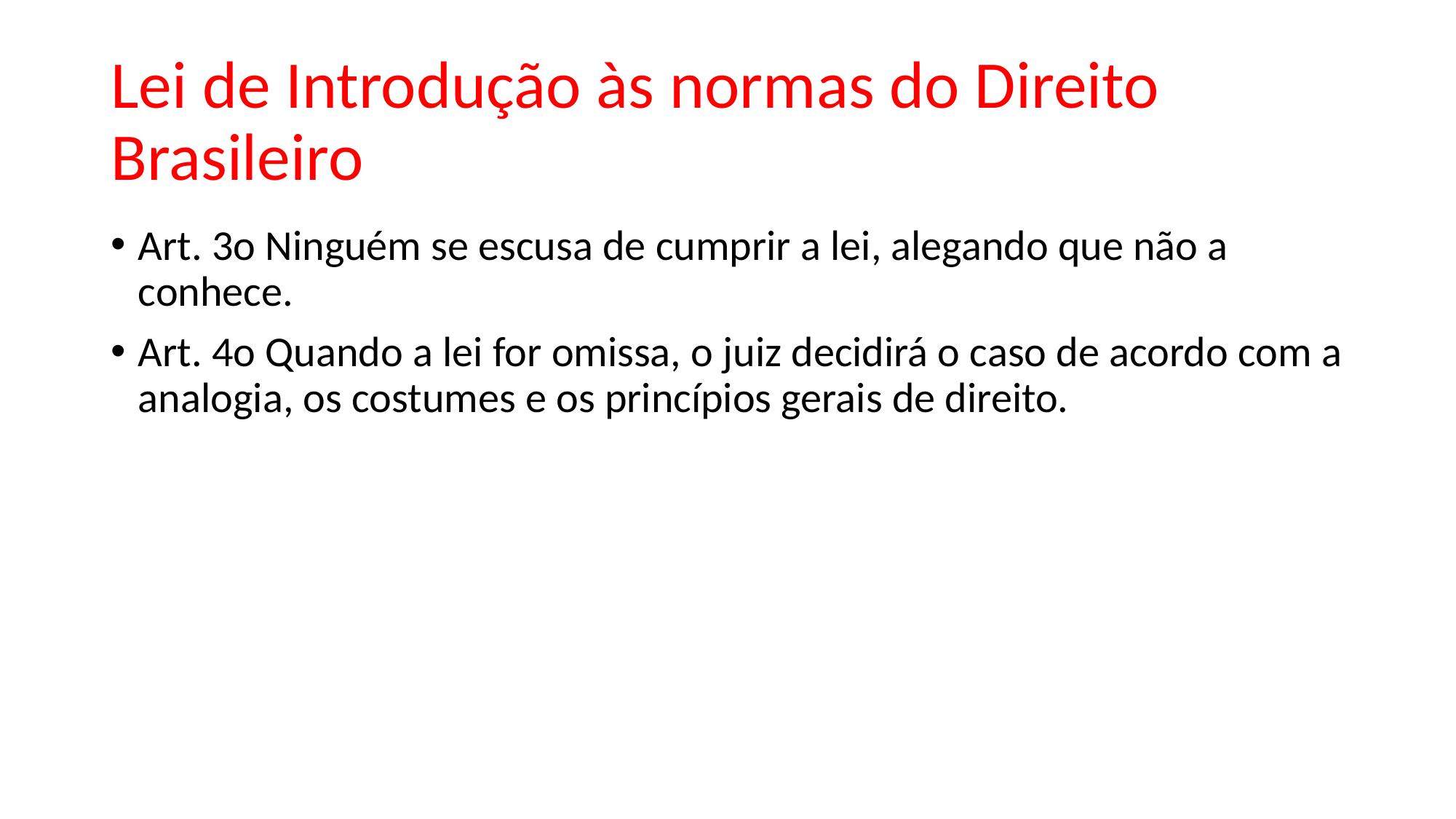

# Lei de Introdução às normas do Direito Brasileiro
Art. 3o Ninguém se escusa de cumprir a lei, alegando que não a conhece.
Art. 4o Quando a lei for omissa, o juiz decidirá o caso de acordo com a analogia, os costumes e os princípios gerais de direito.